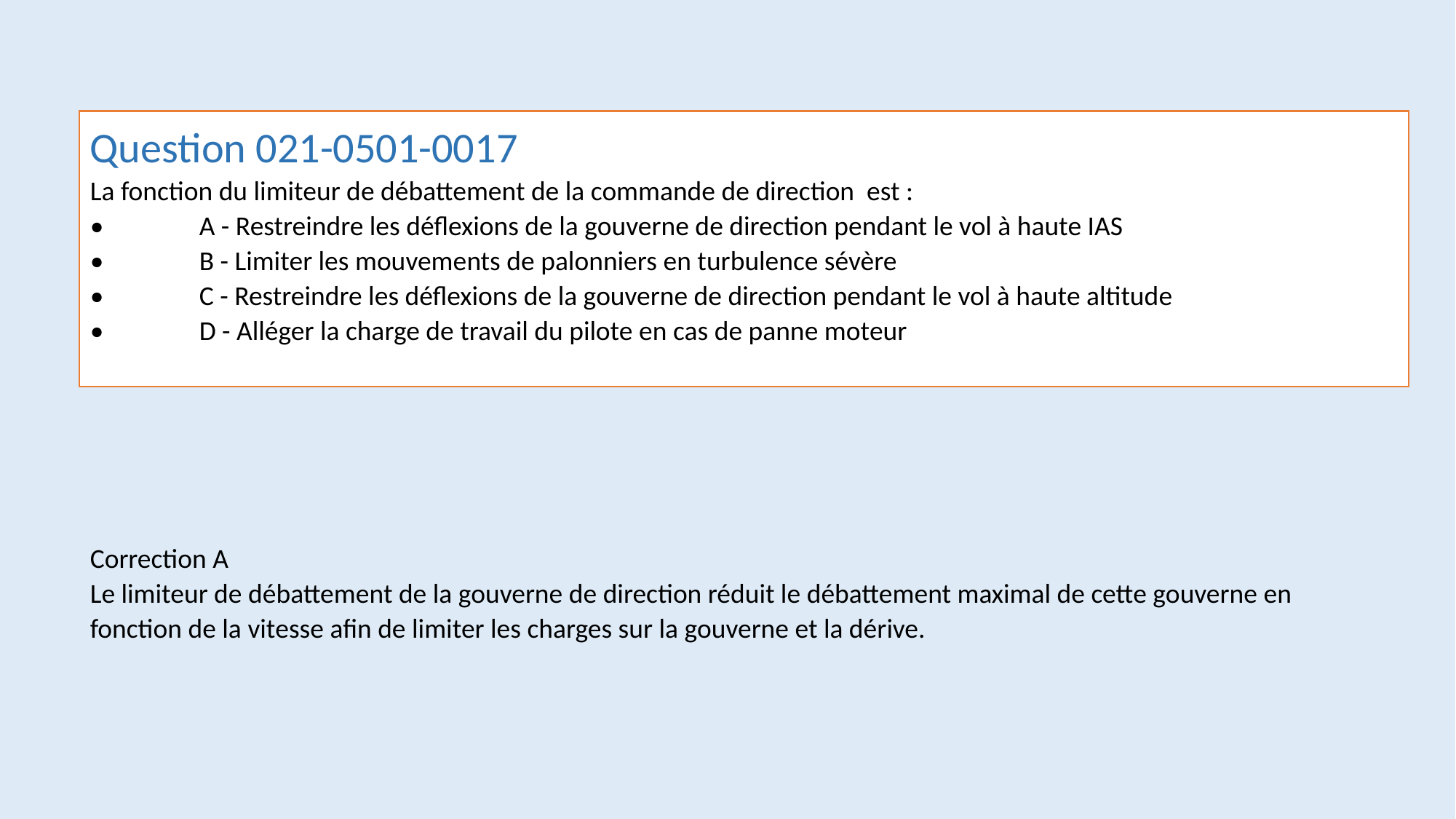

Question 021-0501-0017
La fonction du limiteur de débattement de la commande de direction  est :
•	A - Restreindre les déflexions de la gouverne de direction pendant le vol à haute IAS
•	B - Limiter les mouvements de palonniers en turbulence sévère
•	C - Restreindre les déflexions de la gouverne de direction pendant le vol à haute altitude
•	D - Alléger la charge de travail du pilote en cas de panne moteur

Correction A
Le limiteur de débattement de la gouverne de direction réduit le débattement maximal de cette gouverne en fonction de la vitesse afin de limiter les charges sur la gouverne et la dérive.